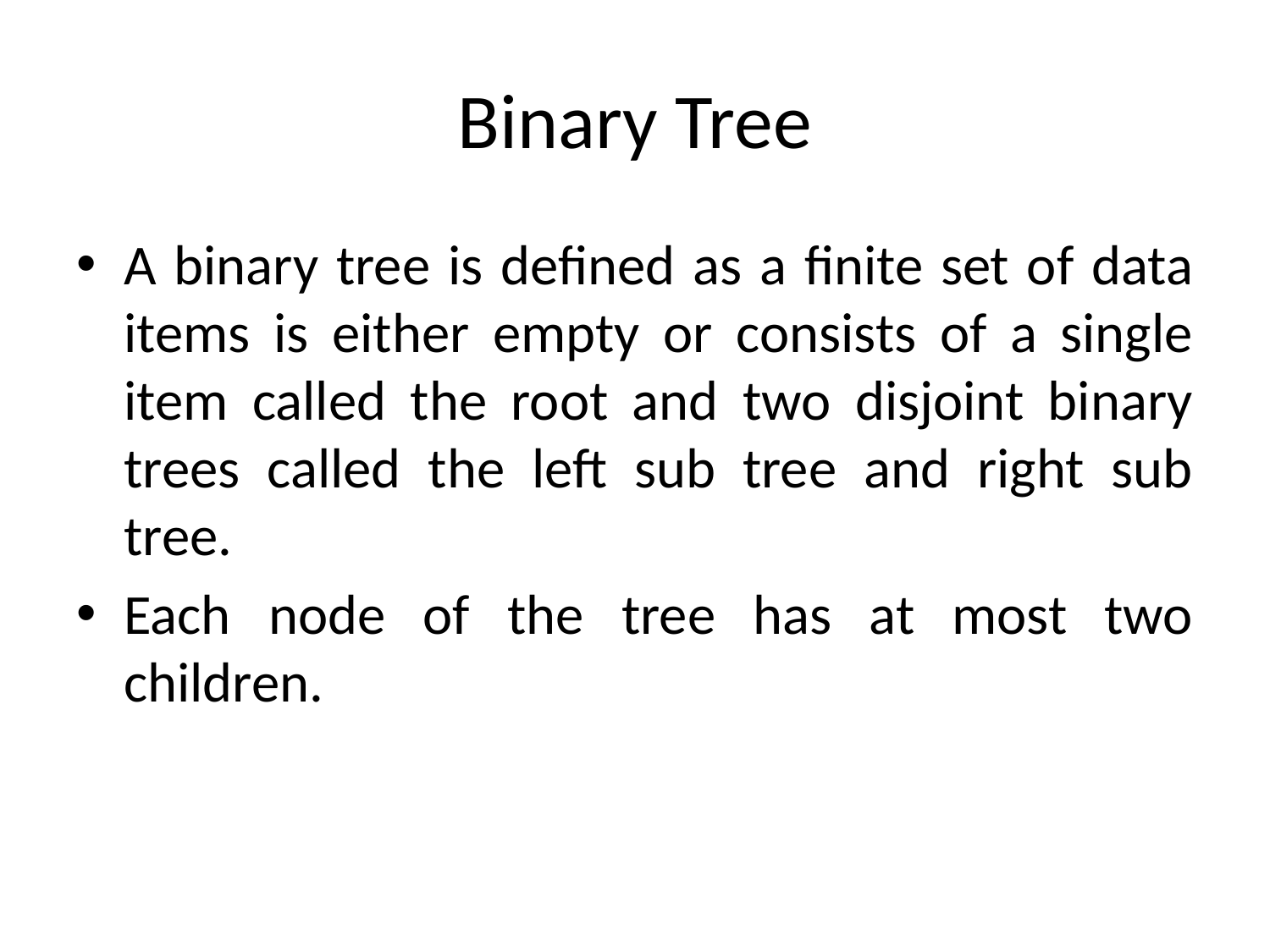

# Binary Tree
A binary tree is defined as a finite set of data items is either empty or consists of a single item called the root and two disjoint binary trees called the left sub tree and right sub tree.
Each node of the tree has at most two children.